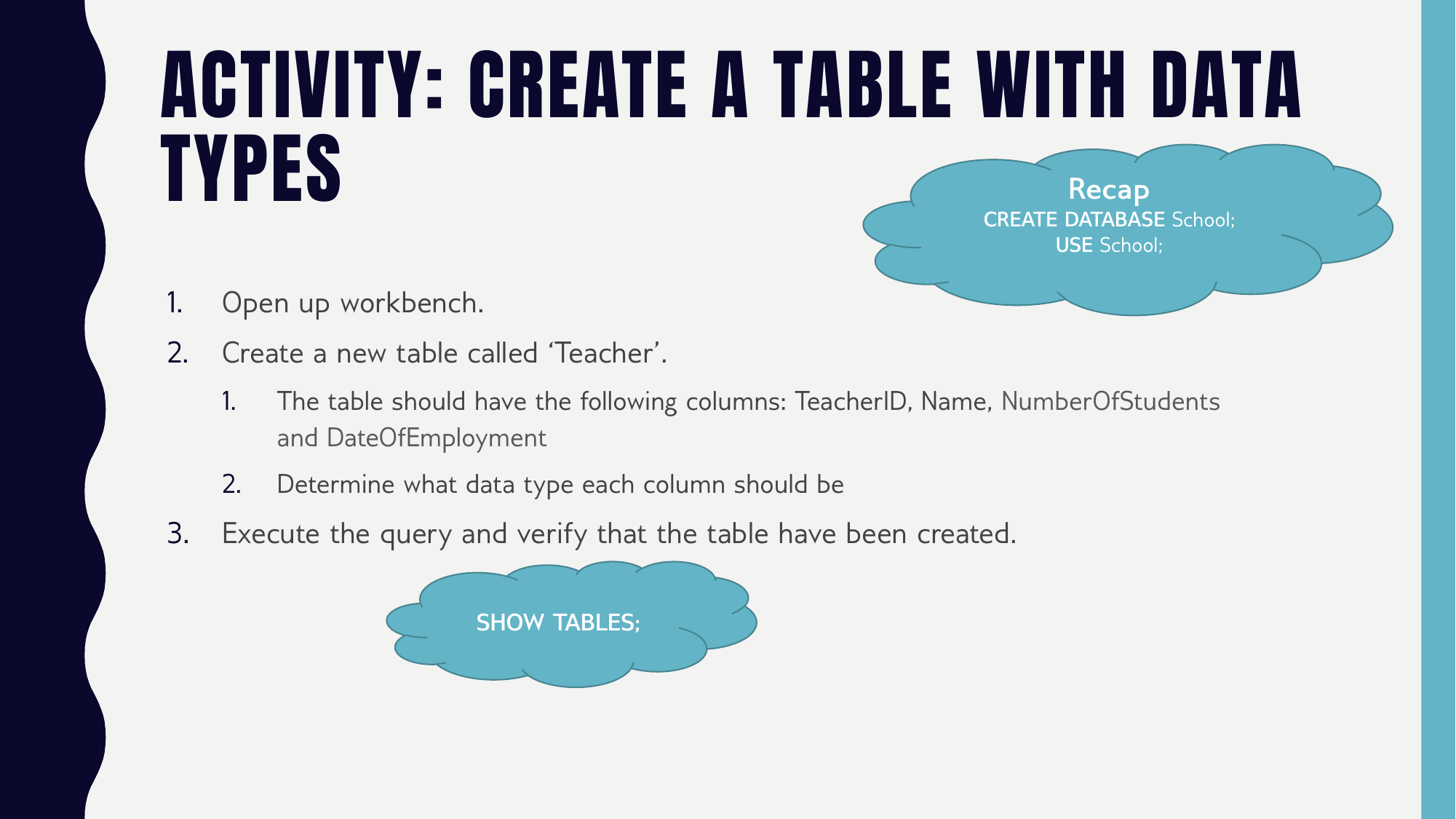

# Activity: CREATE A TABLE WITH DATA TYPES
Recap
CREATE DATABASE School;
USE School;

Open up workbench.
Create a new table called ‘Teacher’.
The table should have the following columns: TeacherID, Name, NumberOfStudents and DateOfEmployment
Determine what data type each column should be
Execute the query and verify that the table have been created.
SHOW TABLES;